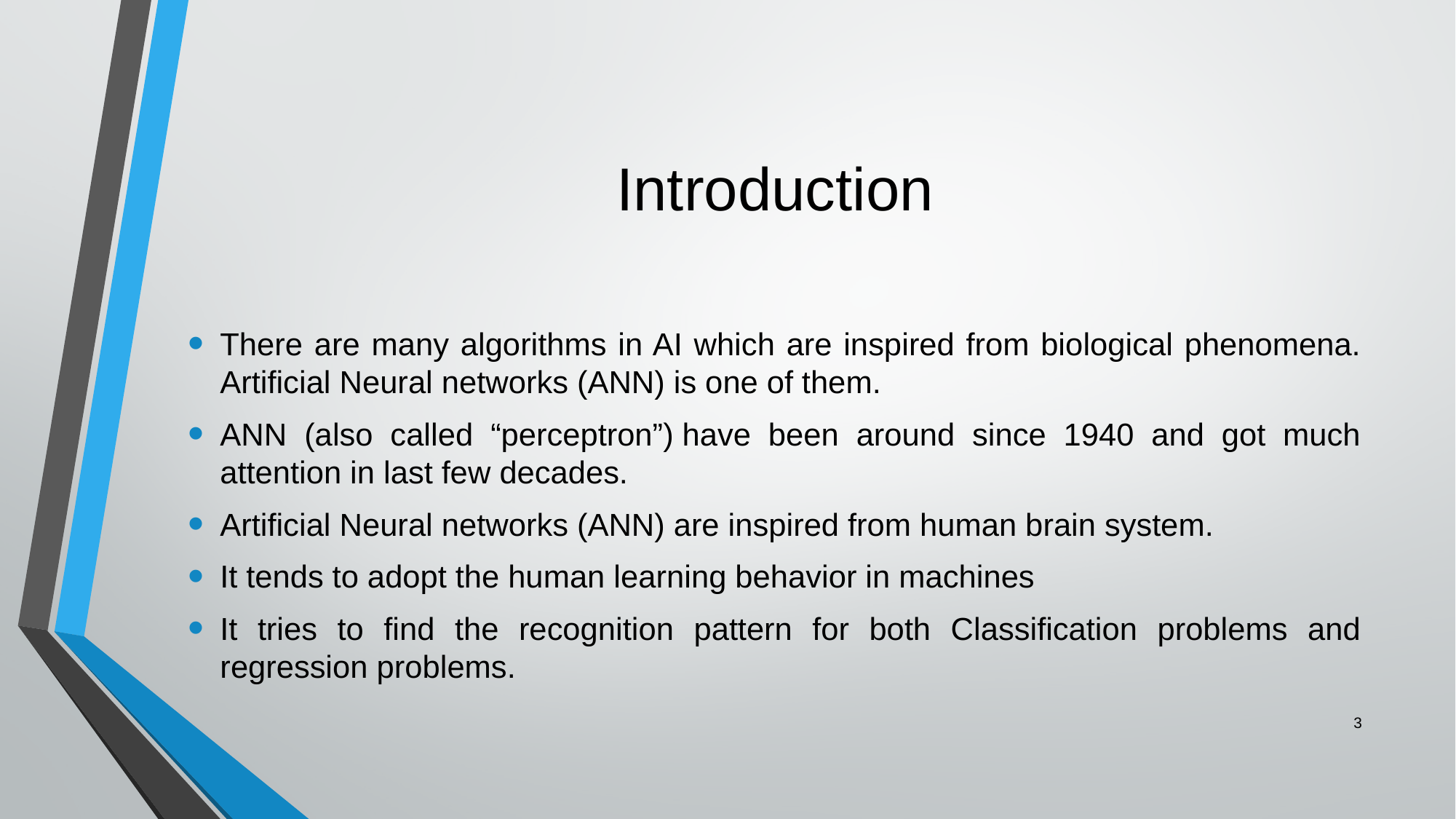

# Introduction
There are many algorithms in AI which are inspired from biological phenomena. Artificial Neural networks (ANN) is one of them.
ANN (also called “perceptron”) have been around since 1940 and got much attention in last few decades.
Artificial Neural networks (ANN) are inspired from human brain system.
It tends to adopt the human learning behavior in machines
It tries to find the recognition pattern for both Classification problems and regression problems.

3